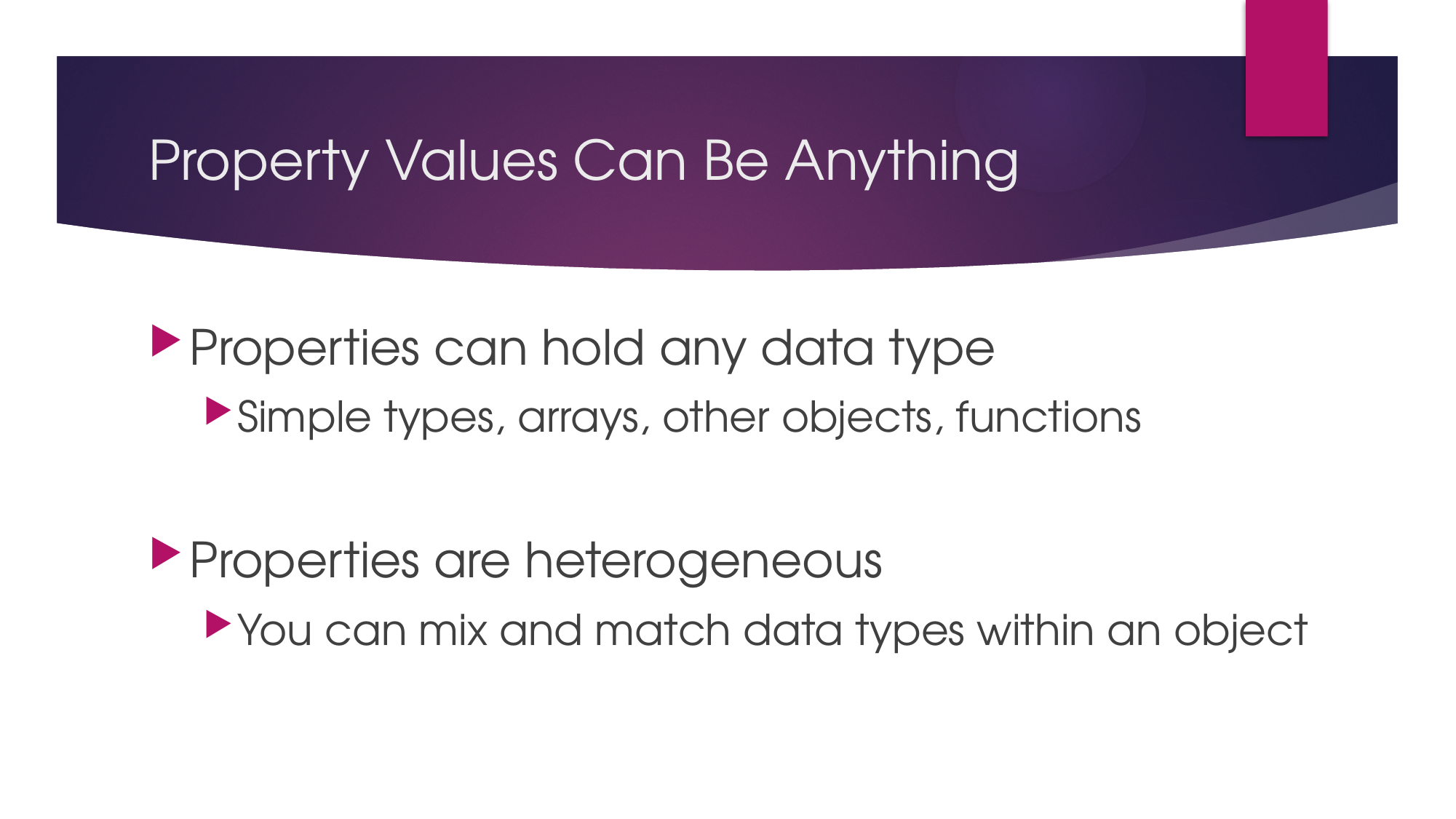

# Property Values Can Be Anything
Properties can hold any data type
Simple types, arrays, other objects, functions

Properties are heterogeneous
You can mix and match data types within an object